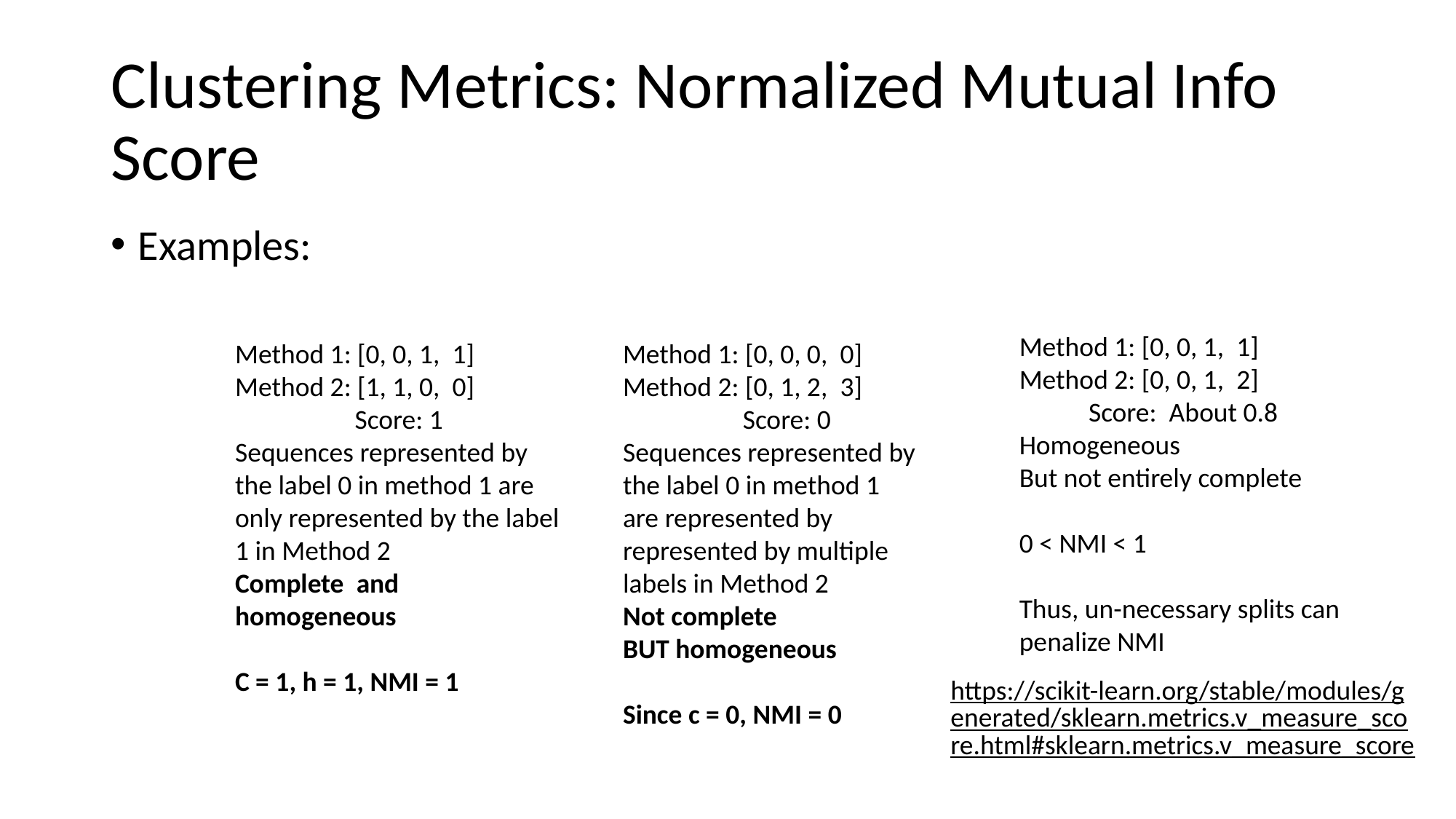

# Clustering Metrics: Normalized Mutual Info Score
Examples:

Method 1: [0, 0, 1,  1]
Method 2: [0, 0, 1,  2]
Score:  About 0.8
Homogeneous
But not entirely complete

0 < NMI < 1

Thus, un-necessary splits can penalize NMI

Method 1: [0, 0, 0,  0]
Method 2: [0, 1, 2,  3]
Score: 0
Sequences represented by the label 0 in method 1 are represented by represented by multiple labels in Method 2
Not complete
BUT homogeneous

Since c = 0, NMI = 0
Method 1: [0, 0, 1,  1]
Method 2: [1, 1, 0,  0]
Score: 1
Sequences represented by the label 0 in method 1 are only represented by the label 1 in Method 2
Complete  and homogeneous

C = 1, h = 1, NMI = 1
https://scikit-learn.org/stable/modules/generated/sklearn.metrics.v_measure_score.html#sklearn.metrics.v_measure_score